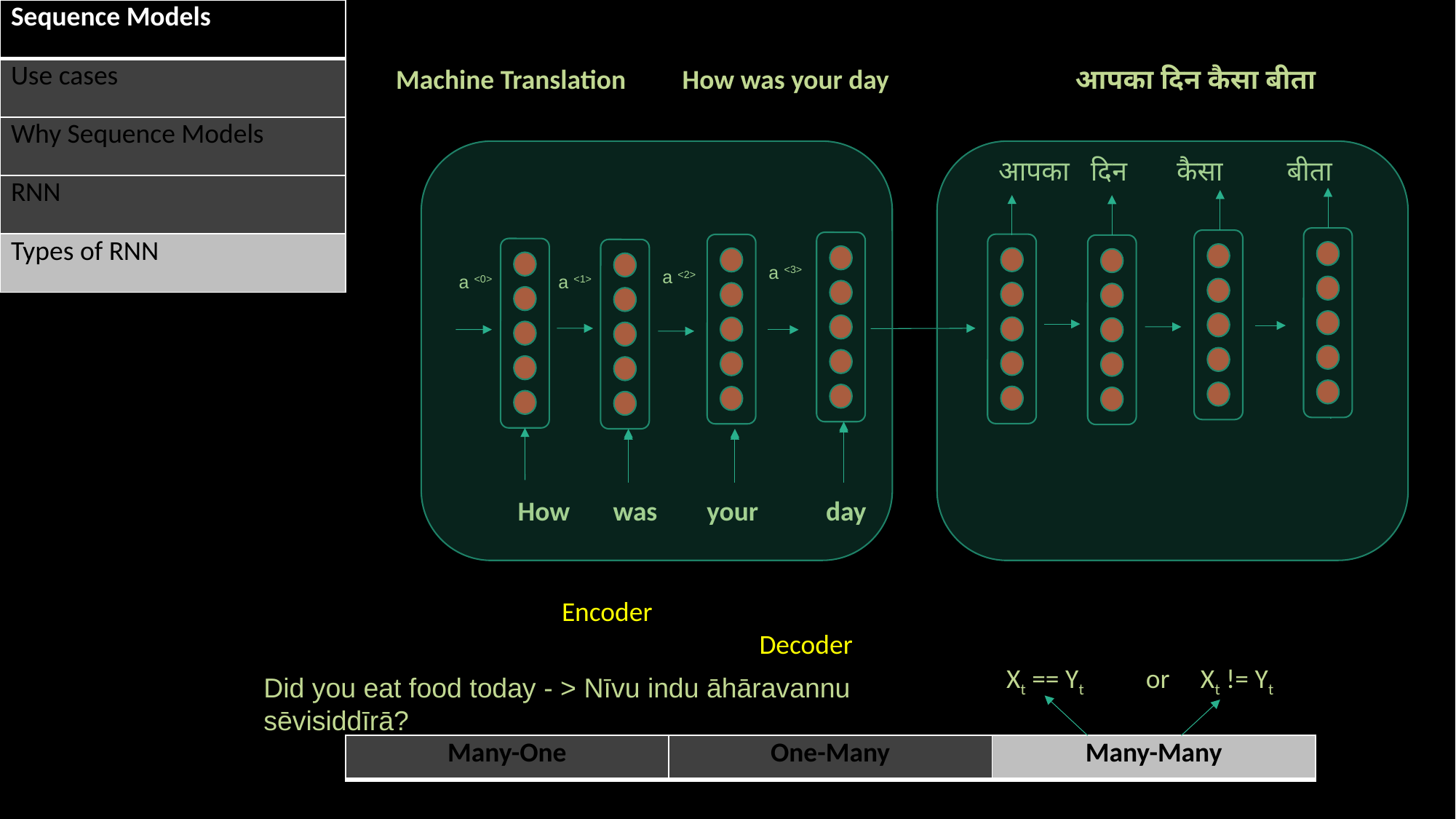

| Sequence Models |
| --- |
| Use cases |
| Why Sequence Models |
| RNN |
| Types of RNN |
| Machine Translation | How was your day | आपका दिन कैसा बीता |
| --- | --- | --- |

आपका   दिन       कैसा         बीता

a <3>
a <2>
a <0>
a <1>

How       was        your           day
                     Encoder									Decoder
Xt == Yt          or     Xt != Yt
Did you eat food today - > Nīvu indu āhāravannu sēvisiddīrā?
| Many-One | One-Many | Many-Many |
| --- | --- | --- |